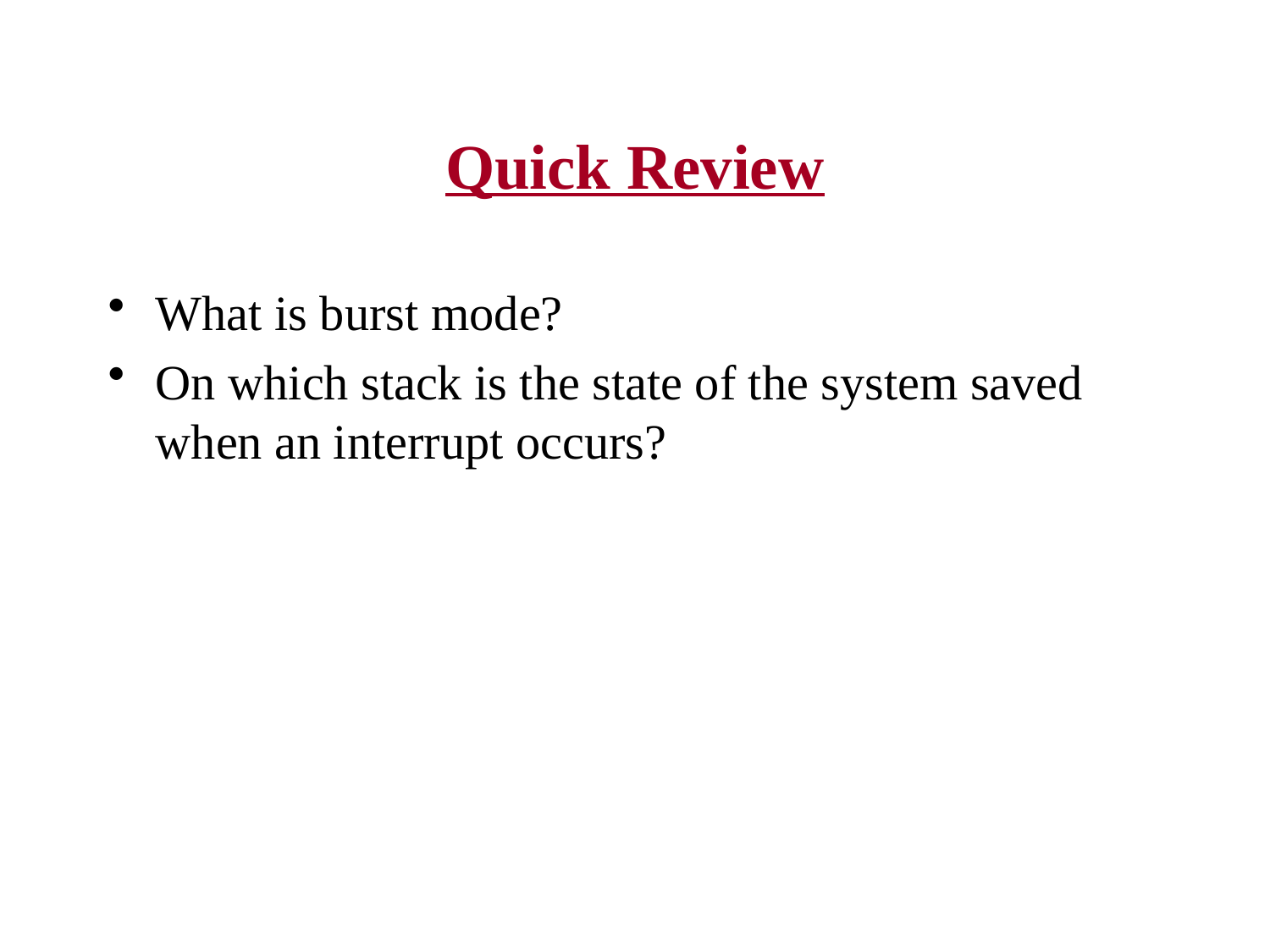

# Quick Review
What is burst mode?
On which stack is the state of the system saved when an interrupt occurs?